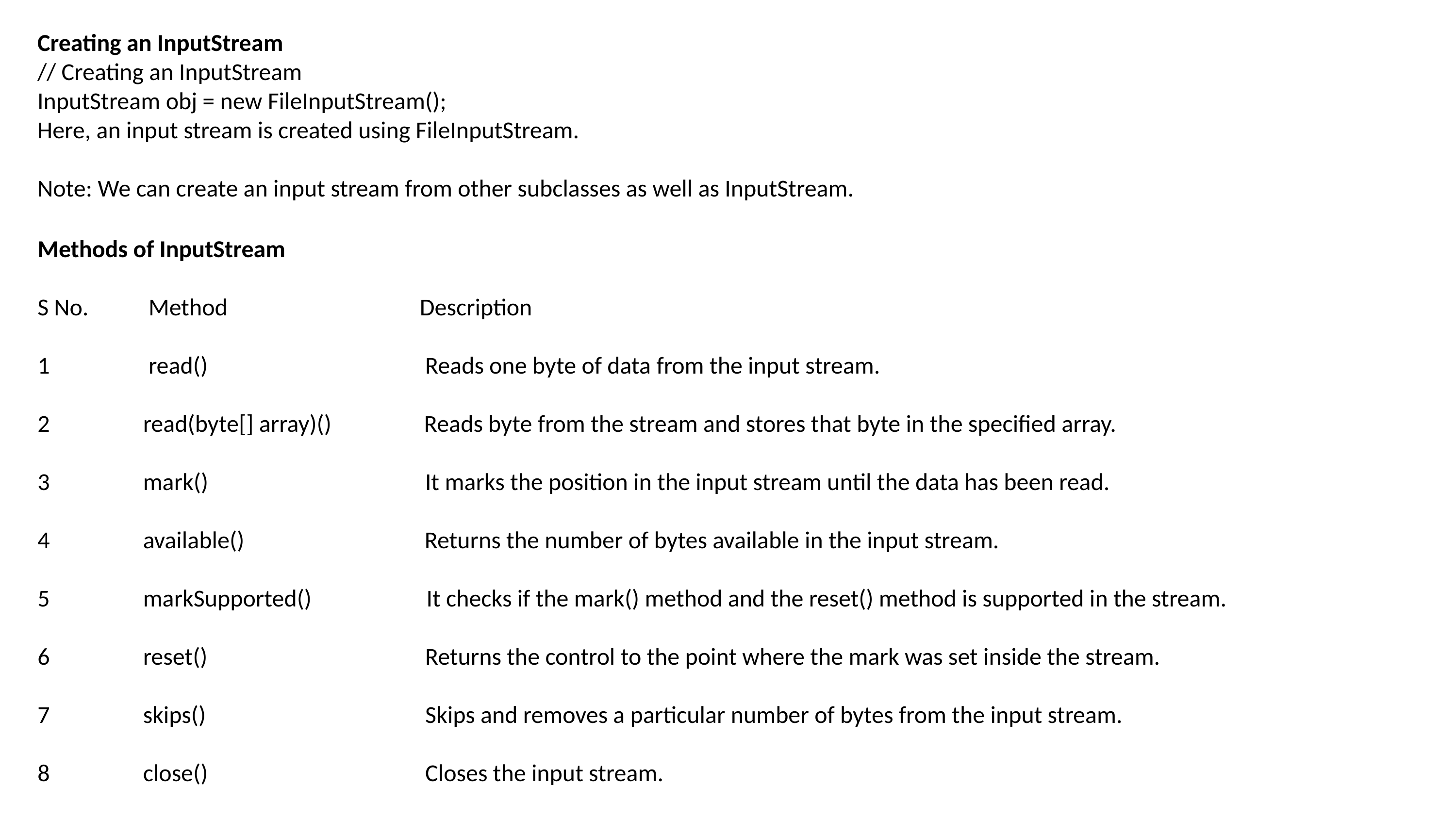

Creating an InputStream
// Creating an InputStream
InputStream obj = new FileInputStream();
Here, an input stream is created using FileInputStream.

Note: We can create an input stream from other subclasses as well as InputStream.
Methods of InputStream

S No.	       Method	                              Description

1	       read()	                               Reads one byte of data from the input stream.

2	      read(byte[] array)()                 Reads byte from the stream and stores that byte in the specified array.

3	      mark()	                               It marks the position in the input stream until the data has been read.

4	      available()                                 Returns the number of bytes available in the input stream.

5	      markSupported()                     It checks if the mark() method and the reset() method is supported in the stream.

6	      reset()	                               Returns the control to the point where the mark was set inside the stream.

7	      skips()	                               Skips and removes a particular number of bytes from the input stream.

8	      close()	                               Closes the input stream.